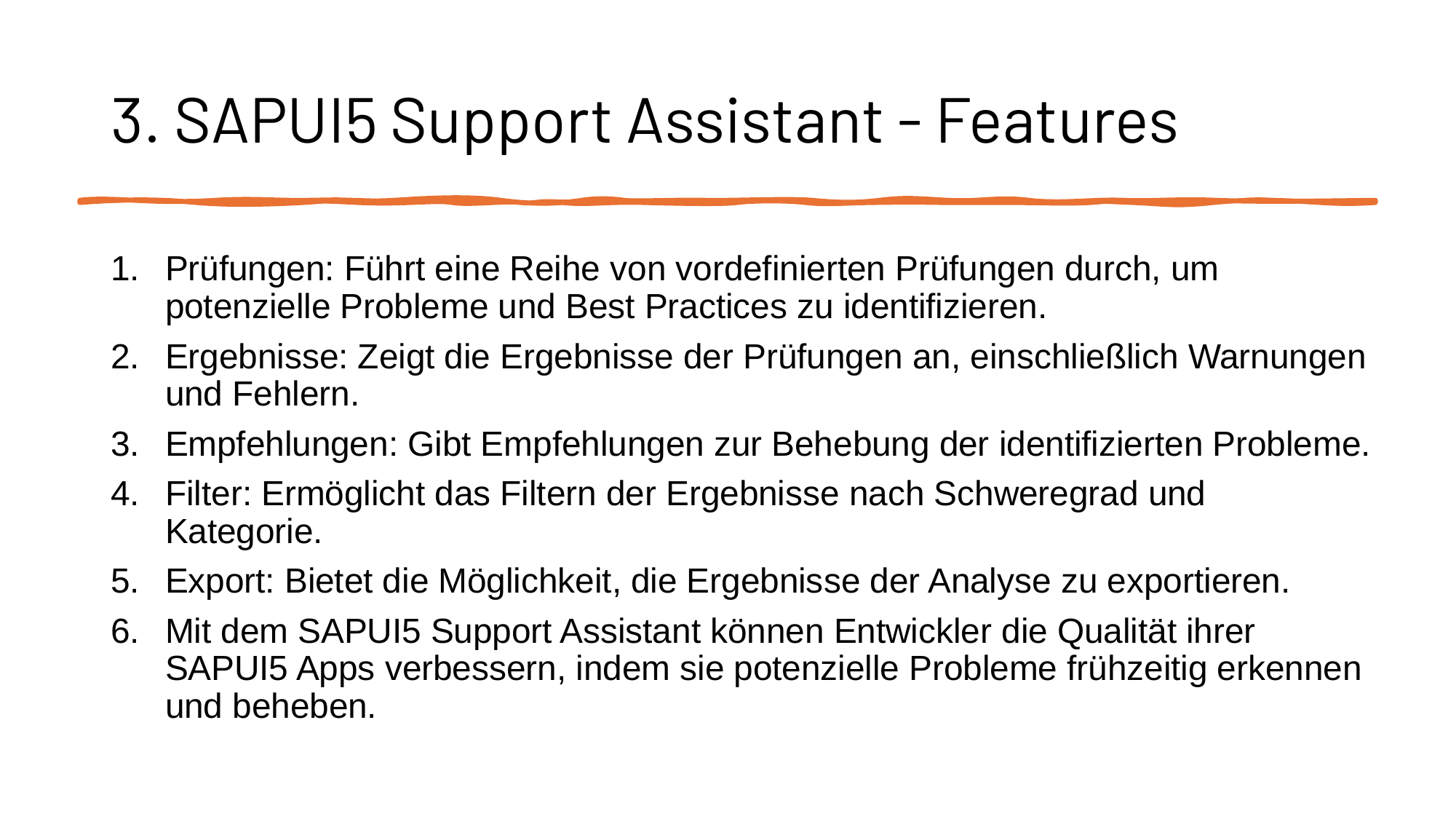

# 3. SAPUI5 Support Assistant - Features

Prüfungen: Führt eine Reihe von vordefinierten Prüfungen durch, um potenzielle Probleme und Best Practices zu identifizieren.
Ergebnisse: Zeigt die Ergebnisse der Prüfungen an, einschließlich Warnungen und Fehlern.
Empfehlungen: Gibt Empfehlungen zur Behebung der identifizierten Probleme.
Filter: Ermöglicht das Filtern der Ergebnisse nach Schweregrad und Kategorie.
Export: Bietet die Möglichkeit, die Ergebnisse der Analyse zu exportieren.
Mit dem SAPUI5 Support Assistant können Entwickler die Qualität ihrer SAPUI5 Apps verbessern, indem sie potenzielle Probleme frühzeitig erkennen und beheben.